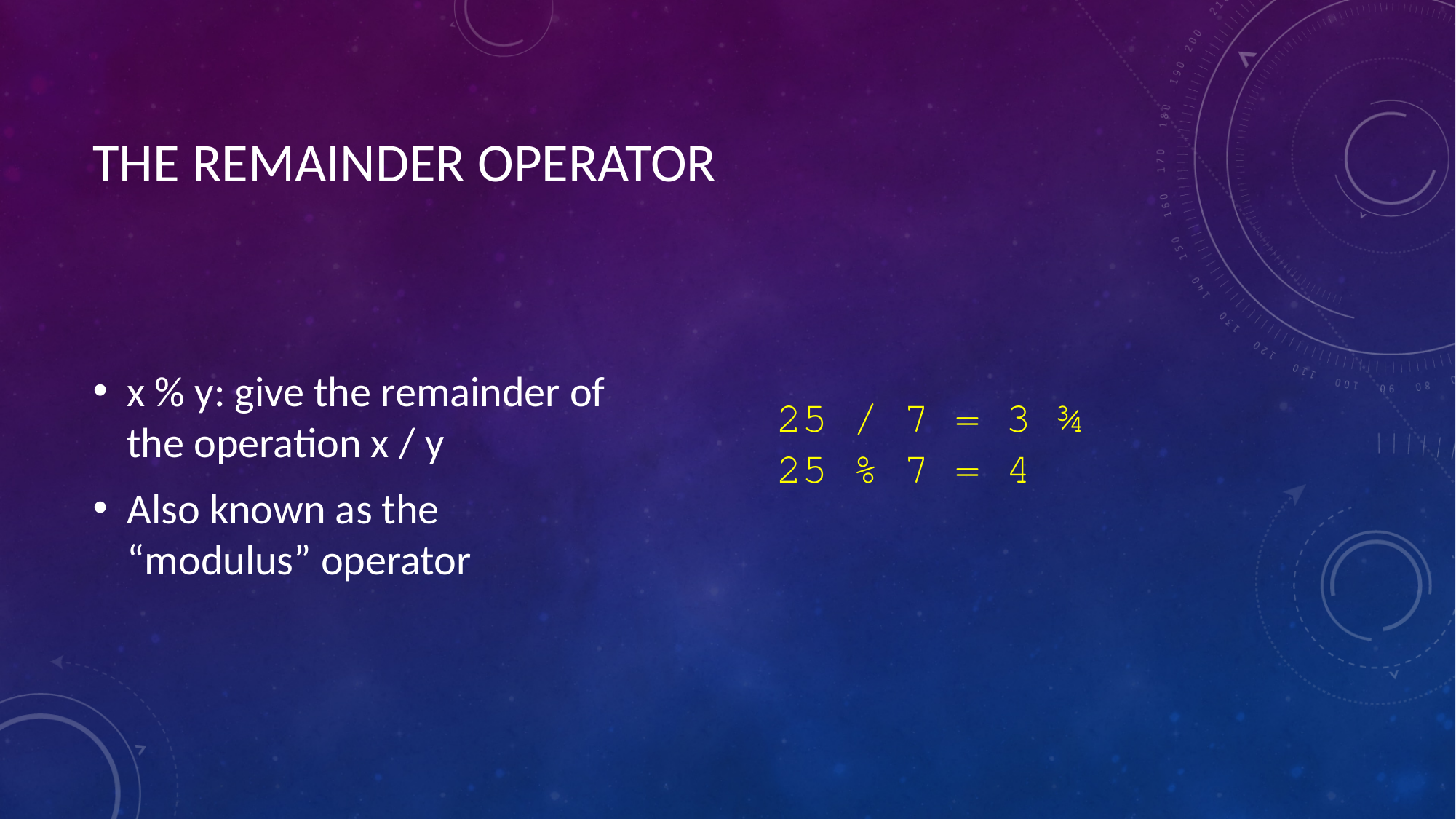

# The Remainder operator
x % y: give the remainder of the operation x / y
Also known as the “modulus” operator
25 / 7 = 3 ¾
25 % 7 = 4